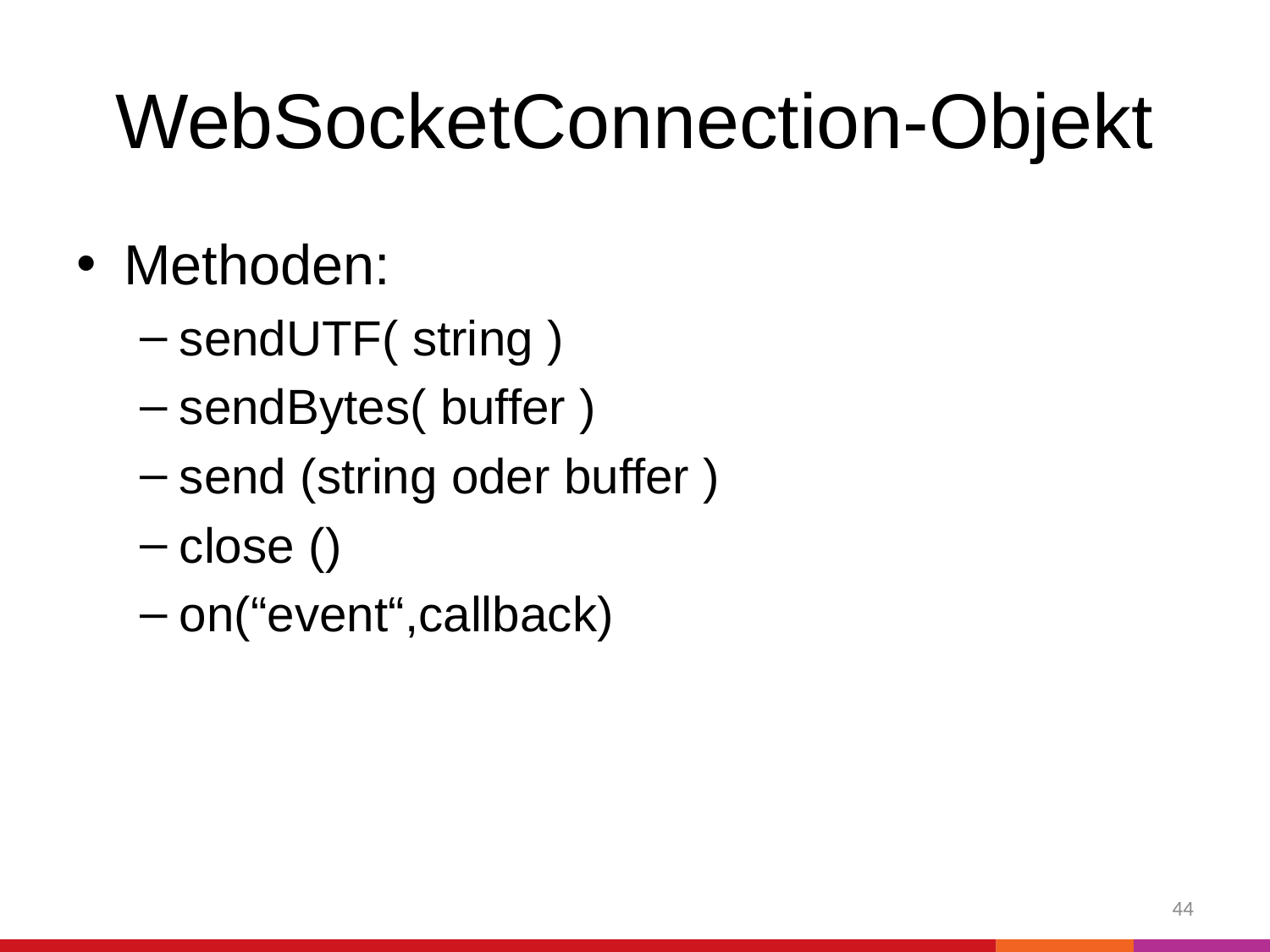

# WebSocketConnection-Objekt
Methoden:
sendUTF( string )
sendBytes( buffer )
send (string oder buffer )
close ()
on(“event“,callback)
44